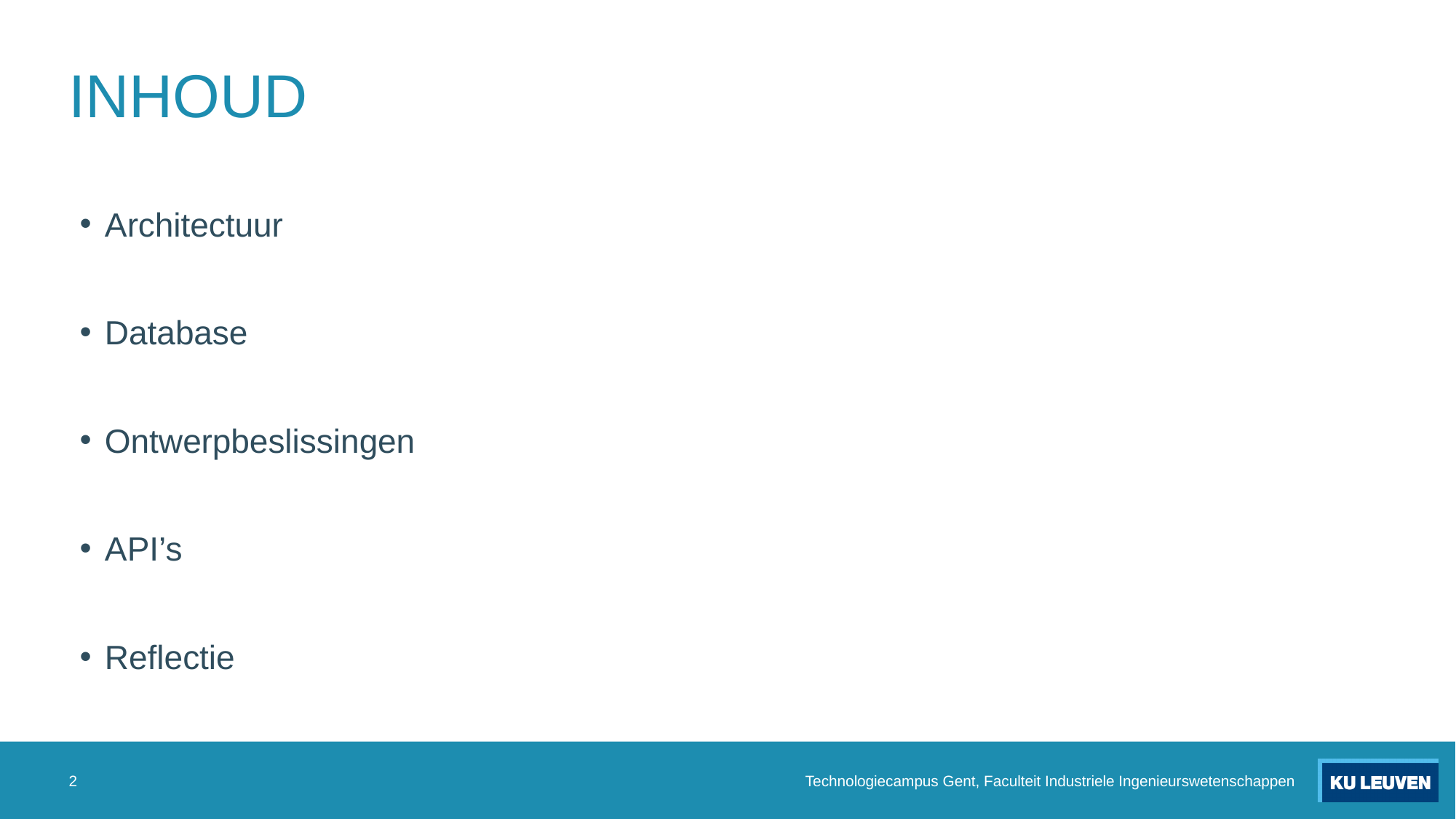

# INHOUD
Architectuur

Database

Ontwerpbeslissingen

API’s

Reflectie
2
Technologiecampus Gent, Faculteit Industriele Ingenieurswetenschappen